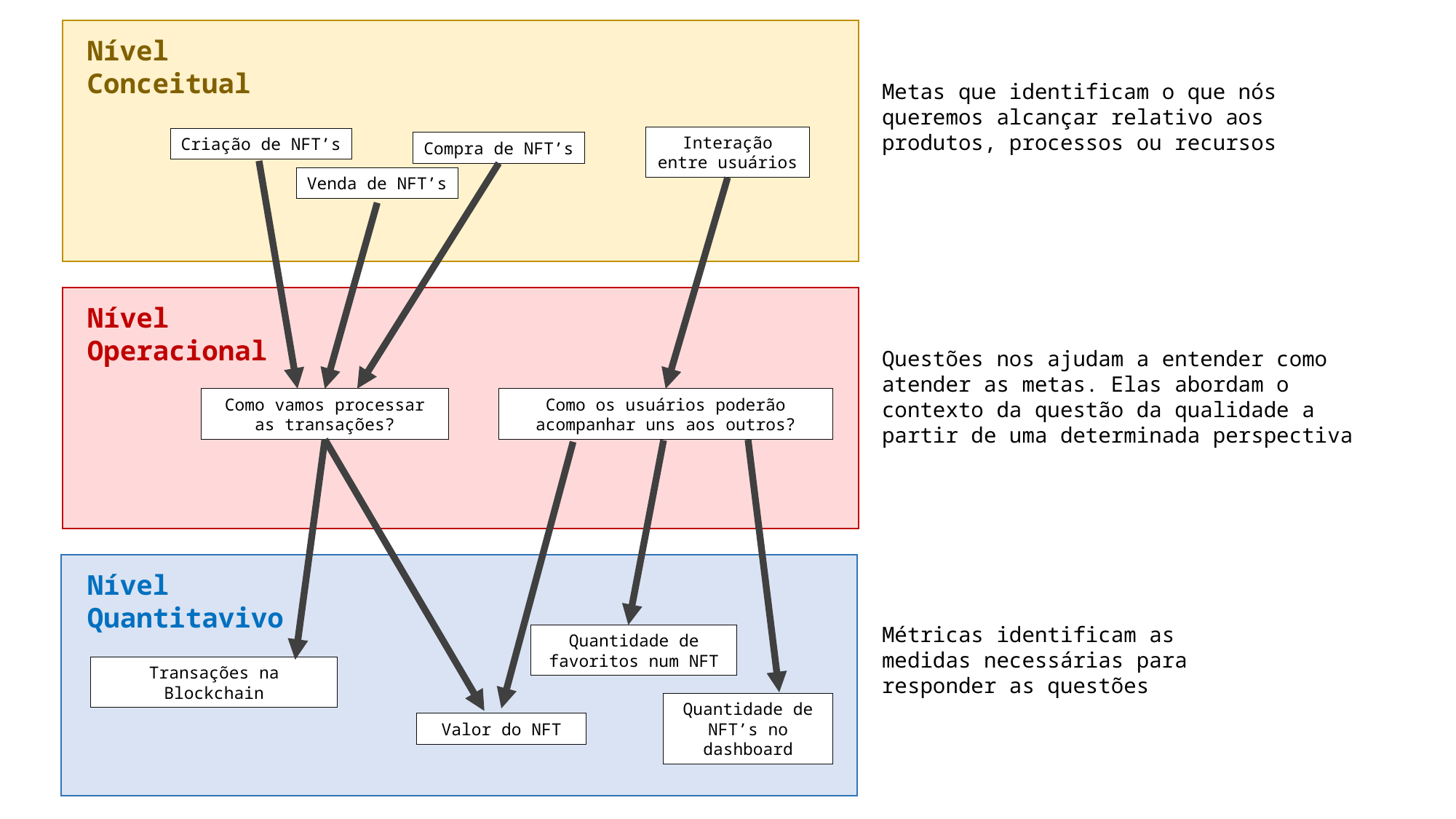

Nível
Conceitual
Metas que identificam o que nós queremos alcançar relativo aos produtos, processos ou recursos
Interação entre usuários
Criação de NFT’s
Compra de NFT’s
Venda de NFT’s

Nível
Operacional
Questões nos ajudam a entender como
atender as metas. Elas abordam o contexto da questão da qualidade a partir de uma determinada perspectiva
Como vamos processar as transações?
Como os usuários poderão acompanhar uns aos outros?

Nível
Quantitavivo
Métricas identificam as
medidas necessárias para
responder as questões
Quantidade de favoritos num NFT
Transações na Blockchain
Quantidade de NFT’s no dashboard
Valor do NFT